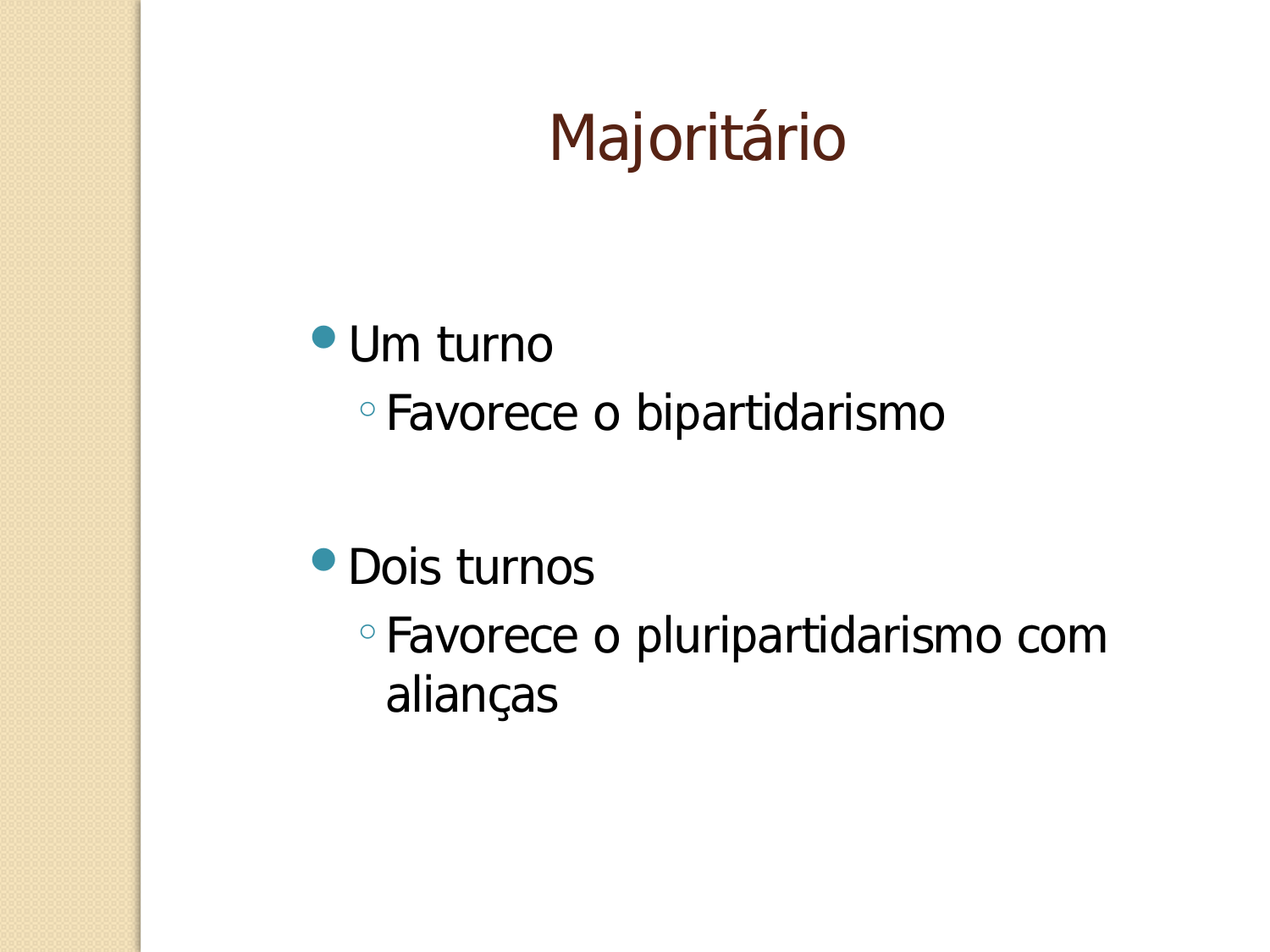

Majoritário
Um turno
Favorece o bipartidarismo

Dois turnos
Favorece o pluripartidarismo com alianças